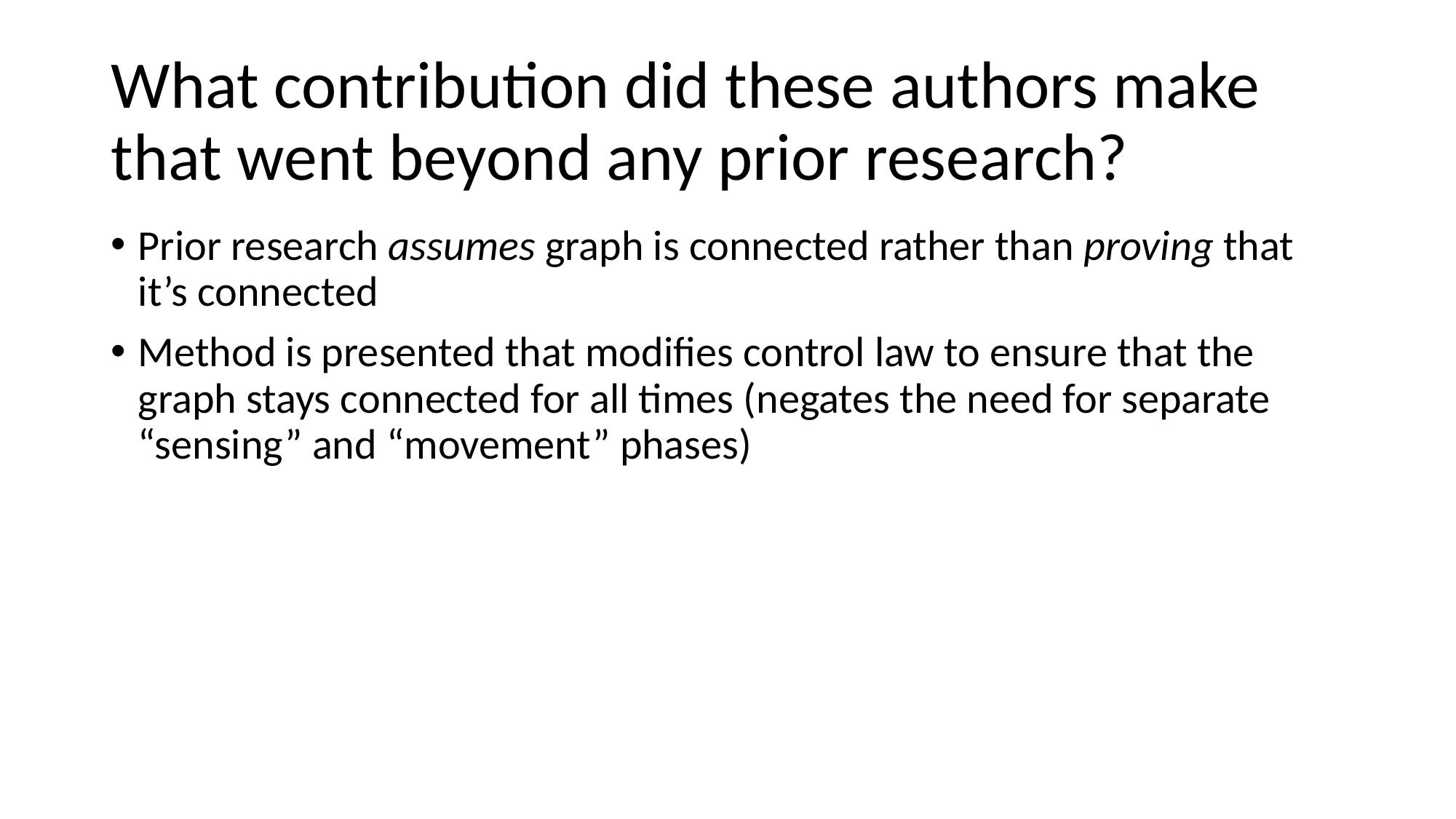

# What contribution did these authors make that went beyond any prior research?
Prior research assumes graph is connected rather than proving that it’s connected
Method is presented that modifies control law to ensure that the graph stays connected for all times (negates the need for separate “sensing” and “movement” phases)